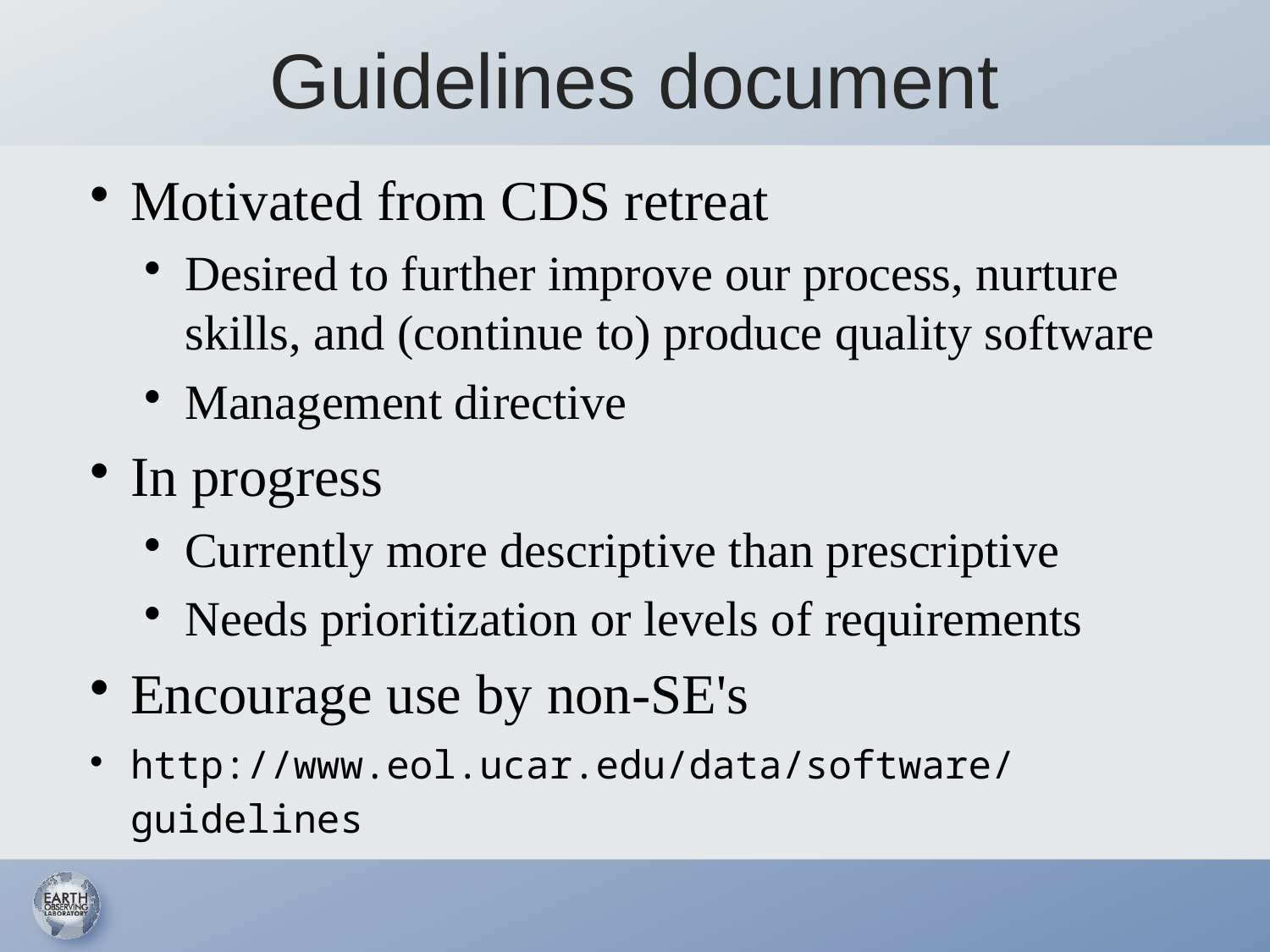

# Guidelines document
Motivated from CDS retreat
Desired to further improve our process, nurture skills, and (continue to) produce quality software
Management directive
In progress
Currently more descriptive than prescriptive
Needs prioritization or levels of requirements
Encourage use by non-SE's
http://www.eol.ucar.edu/data/software/guidelines